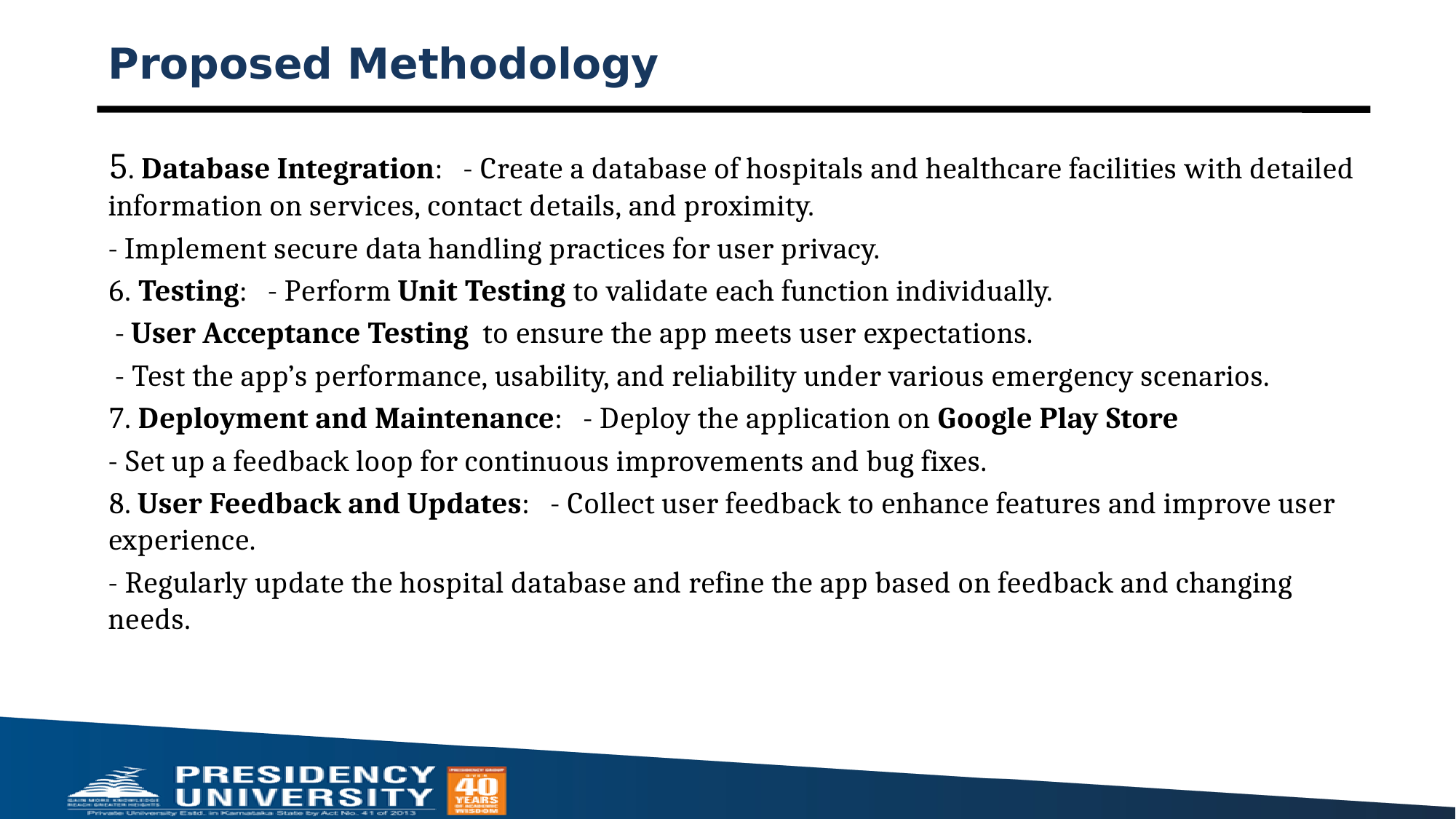

# Proposed Methodology
5. Database Integration:   - Create a database of hospitals and healthcare facilities with detailed information on services, contact details, and proximity.
- Implement secure data handling practices for user privacy.
6. Testing:   - Perform Unit Testing to validate each function individually.
 - User Acceptance Testing  to ensure the app meets user expectations.
 - Test the app’s performance, usability, and reliability under various emergency scenarios.
7. Deployment and Maintenance:   - Deploy the application on Google Play Store
- Set up a feedback loop for continuous improvements and bug fixes.
8. User Feedback and Updates:   - Collect user feedback to enhance features and improve user experience.
- Regularly update the hospital database and refine the app based on feedback and changing needs.